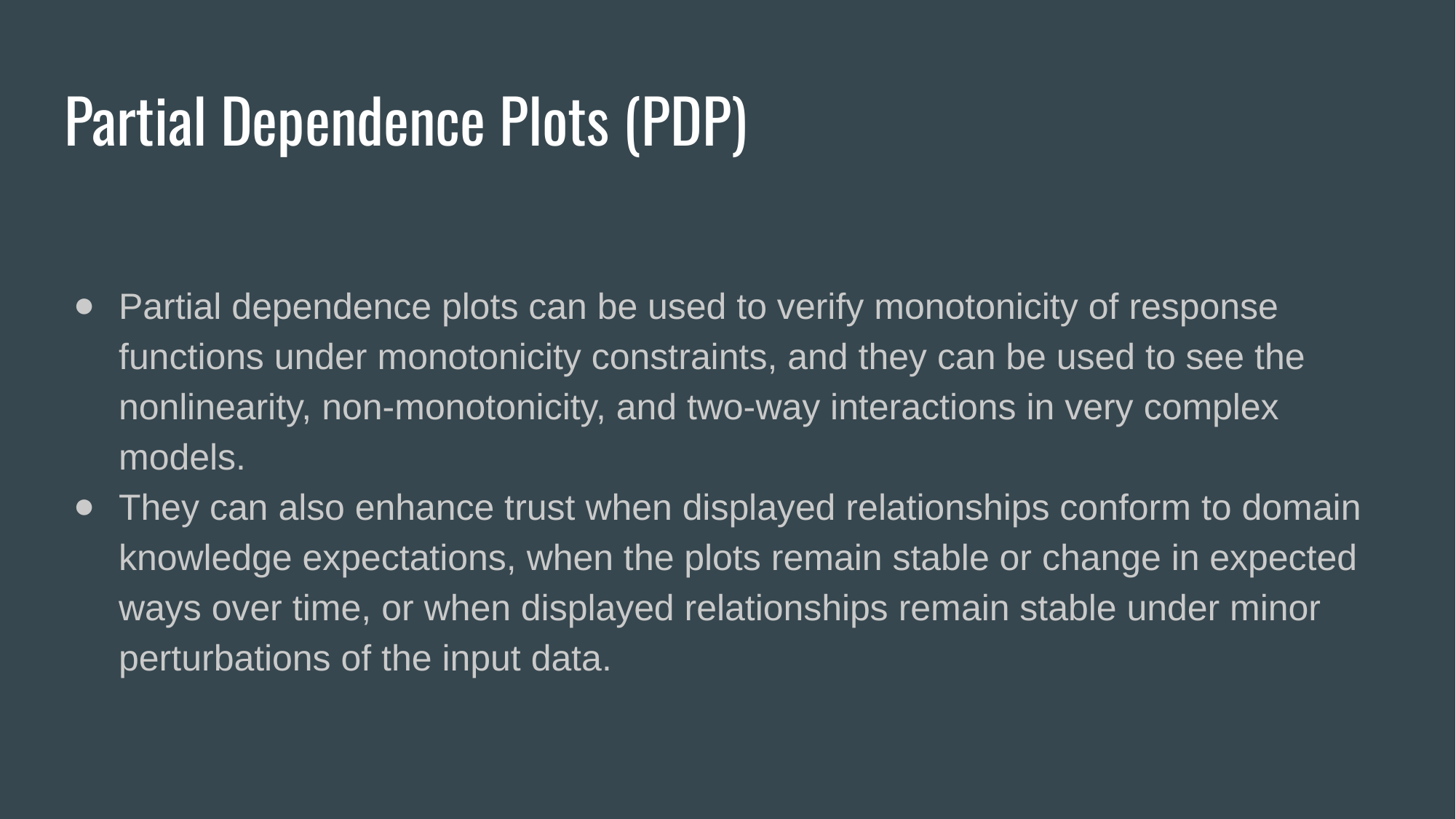

# Partial Dependence Plots (PDP)

Partial dependence plots can be used to verify monotonicity of response functions under monotonicity constraints, and they can be used to see the nonlinearity, non-monotonicity, and two-way interactions in very complex models.
They can also enhance trust when displayed relationships conform to domain knowledge expectations, when the plots remain stable or change in expected ways over time, or when displayed relationships remain stable under minor perturbations of the input data.